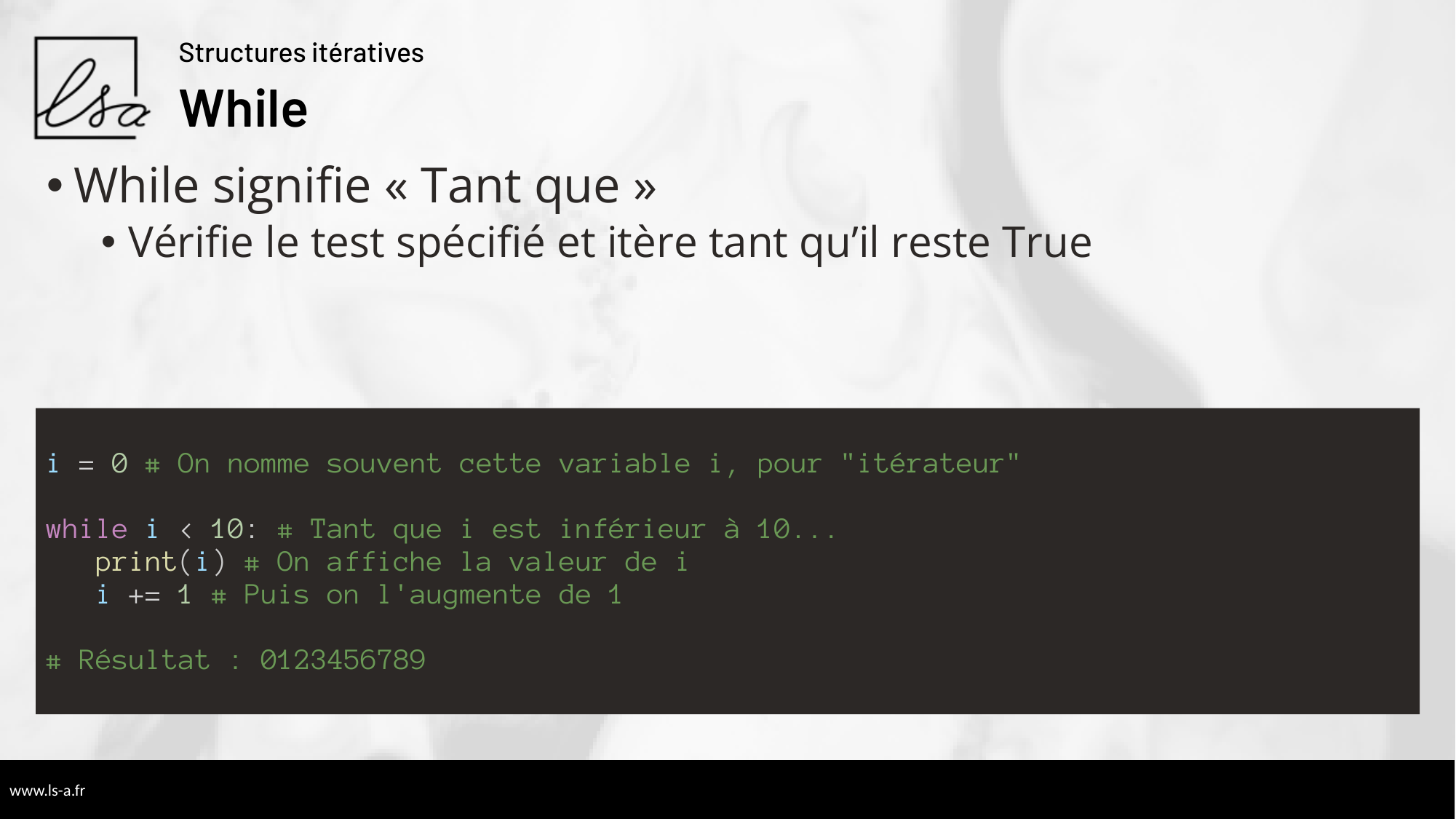

Structures itératives
# While
While signifie « Tant que »
Vérifie le test spécifié et itère tant qu’il reste True

i = 0 # On nomme souvent cette variable i, pour "itérateur"
while i < 10: # Tant que i est inférieur à 10...
   print(i) # On affiche la valeur de i
   i += 1 # Puis on l'augmente de 1
# Résultat : 0123456789